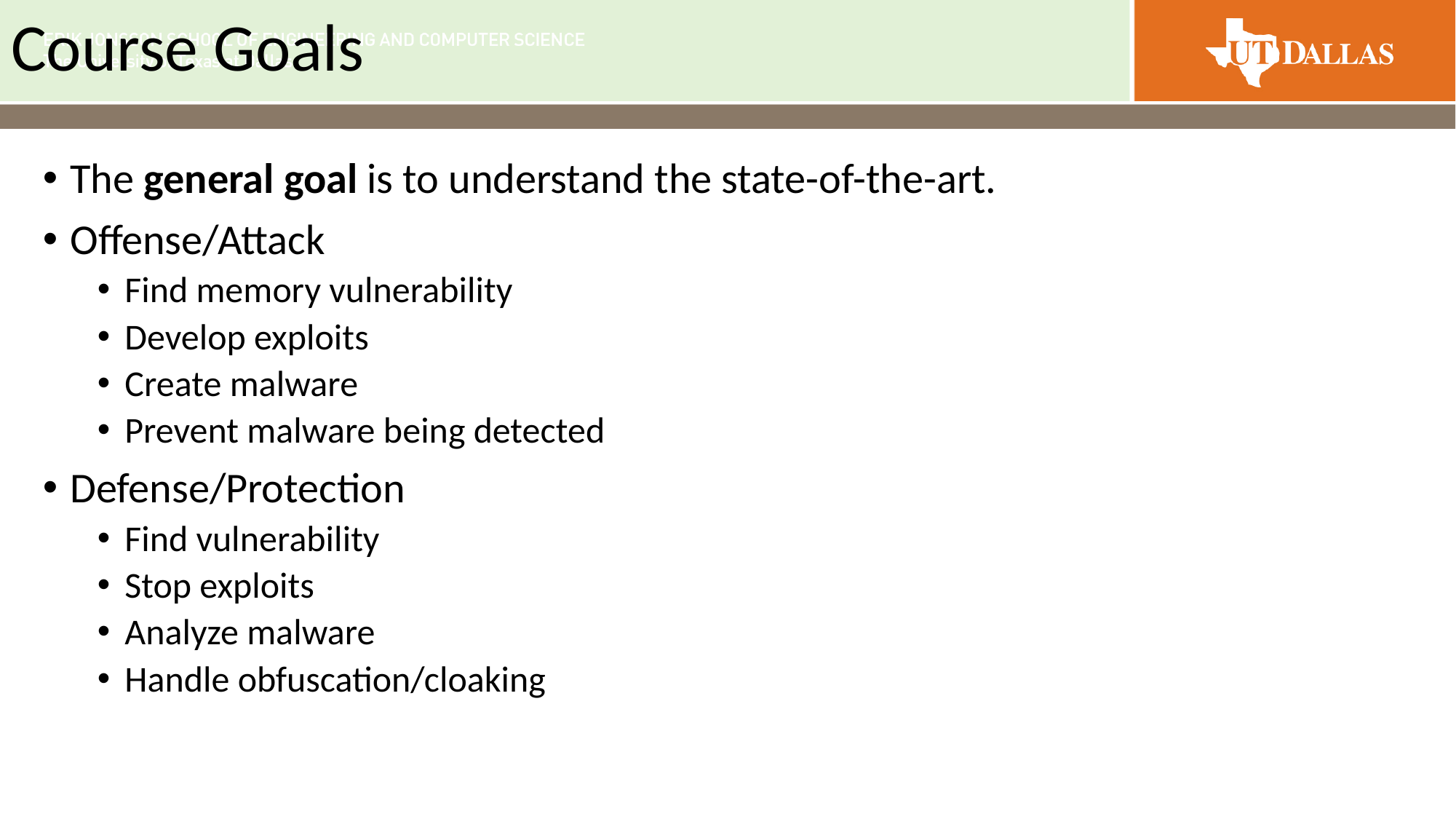

# Course Goals
The general goal is to understand the state-of-the-art.
Offense/Attack
Find memory vulnerability
Develop exploits
Create malware
Prevent malware being detected
Defense/Protection
Find vulnerability
Stop exploits
Analyze malware
Handle obfuscation/cloaking